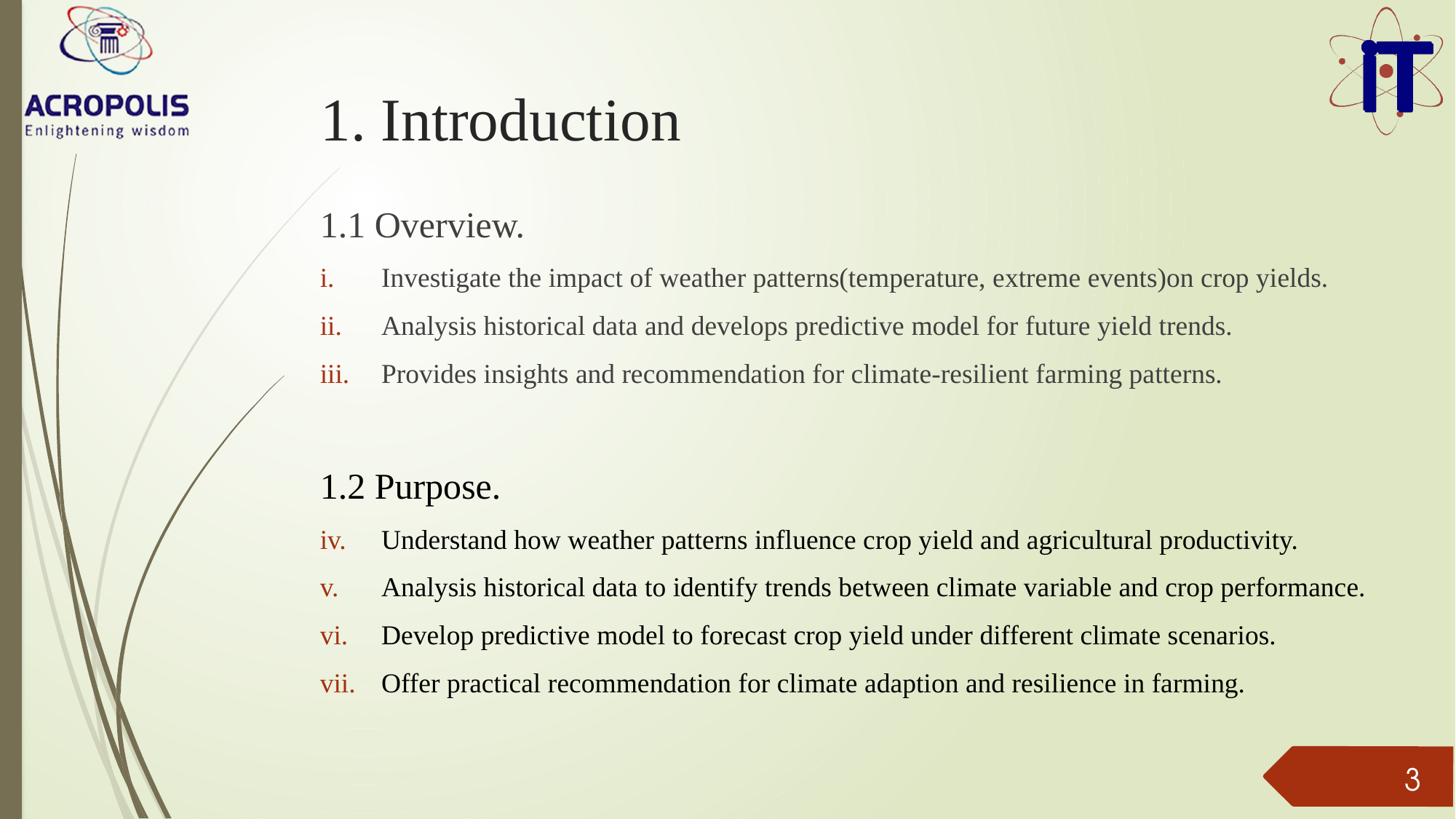

# 1. Introduction
1.1 Overview.
Investigate the impact of weather patterns(temperature, extreme events)on crop yields.
Analysis historical data and develops predictive model for future yield trends.
Provides insights and recommendation for climate-resilient farming patterns.

1.2 Purpose.
Understand how weather patterns influence crop yield and agricultural productivity.
Analysis historical data to identify trends between climate variable and crop performance.
Develop predictive model to forecast crop yield under different climate scenarios.
Offer practical recommendation for climate adaption and resilience in farming.

3